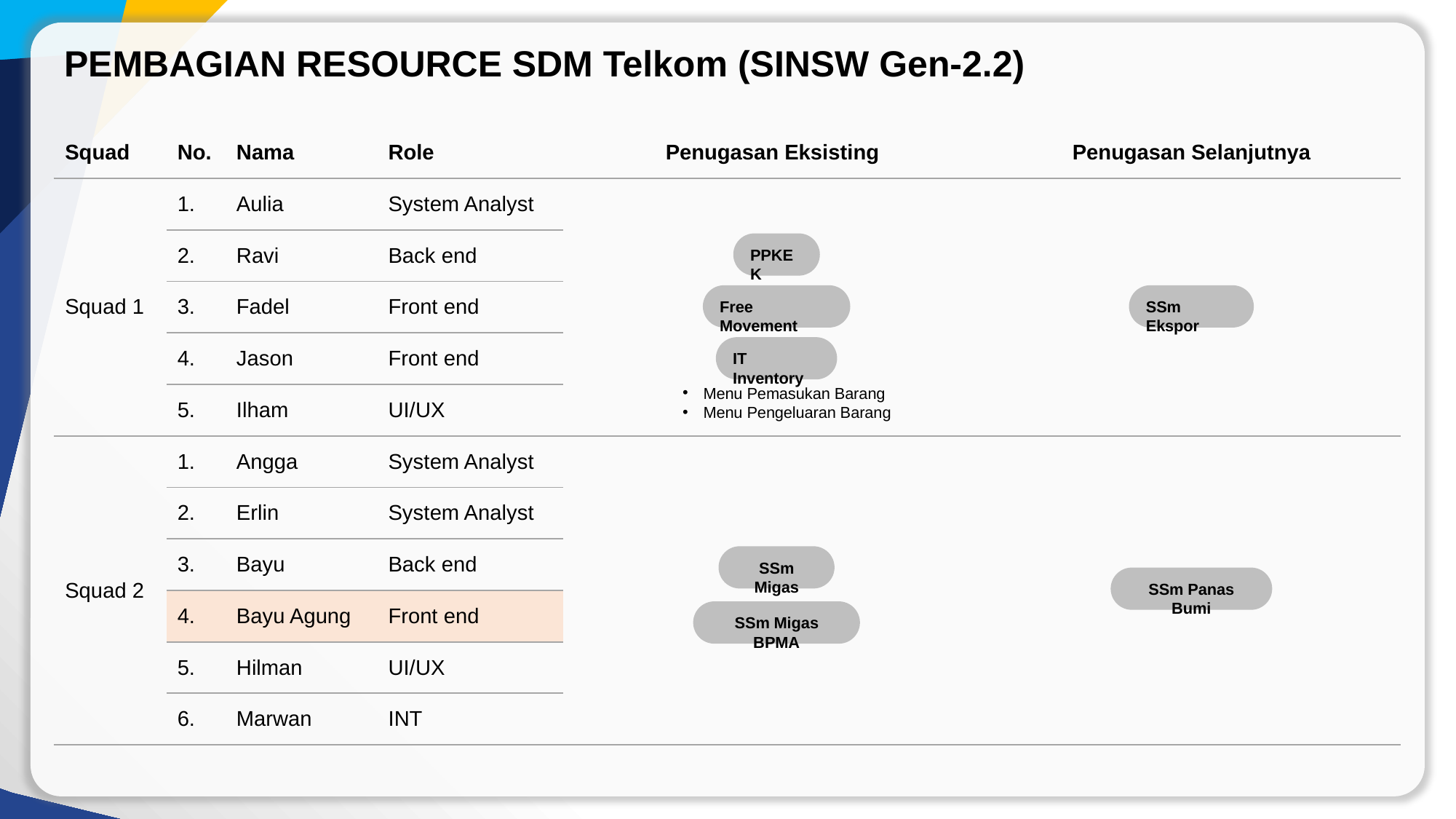

Z

PEMBAGIAN RESOURCE SDM Telkom (SINSW Gen-2.2)
| Squad | No. | Nama | Role | Penugasan Eksisting | Penugasan Selanjutnya |
| --- | --- | --- | --- | --- | --- |
| Squad 1 | 1. | Aulia | System Analyst |  |  |
|  | 2. | Ravi | Back end |  |  |
|  | 3. | Fadel | Front end |  |  |
|  | 4. | Jason | Front end |  |  |
|  | 5. | Ilham | UI/UX |  |  |
| Squad 2 | 1. | Angga | System Analyst |  |  |
|  | 2. | Erlin | System Analyst |  |  |
|  | 3. | Bayu | Back end |  |  |
|  | 4. | Bayu Agung | Front end |  |  |
|  | 5. | Hilman | UI/UX |  |  |
|  | 6. | Marwan | INT |  |  |
PPKEK
Free Movement
SSm Ekspor
IT Inventory
Menu Pemasukan Barang
Menu Pengeluaran Barang
SSm Migas
SSm Panas Bumi
SSm Migas BPMA